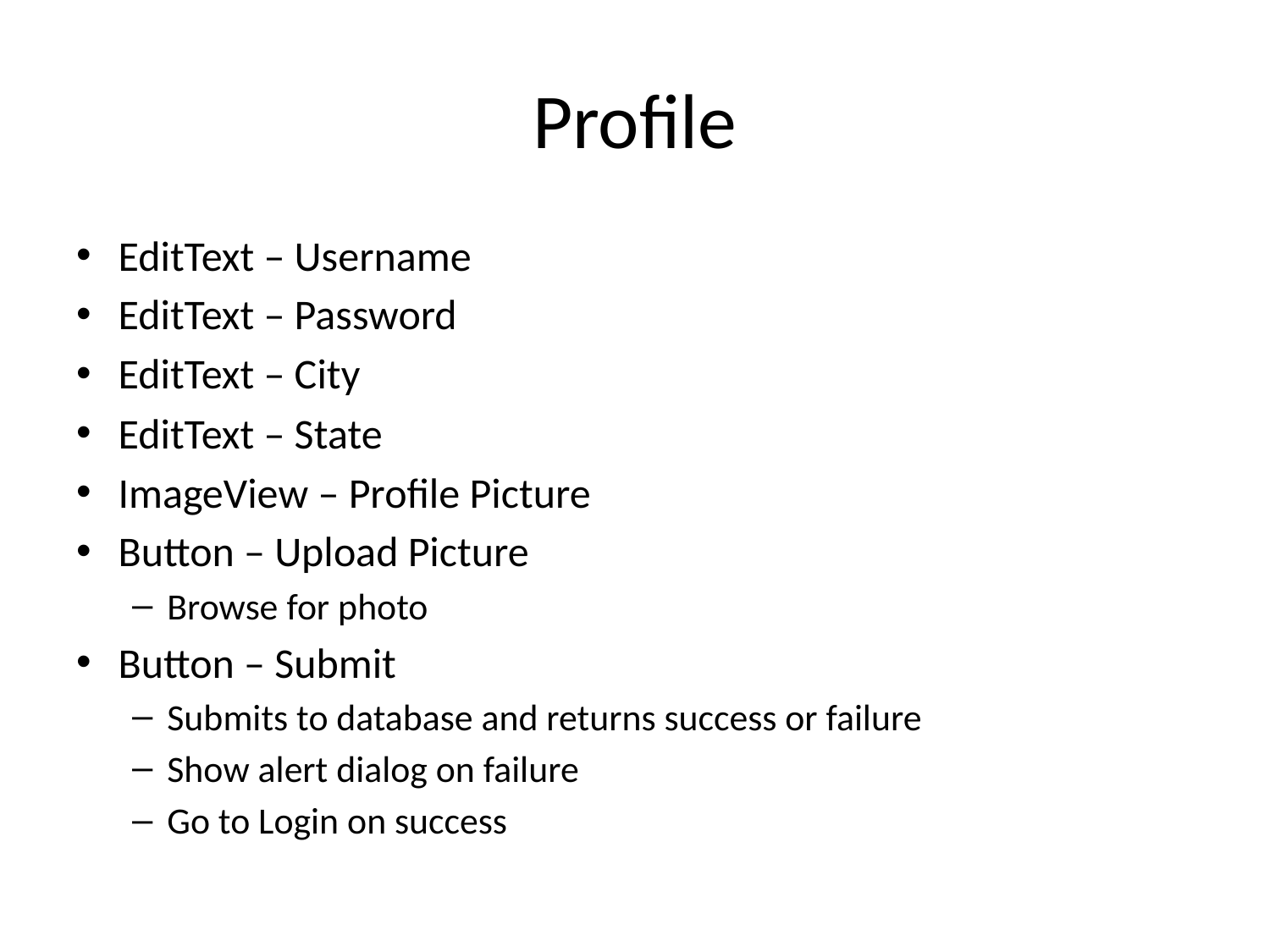

# Profile
EditText – Username
EditText – Password
EditText – City
EditText – State
ImageView – Profile Picture
Button – Upload Picture
Browse for photo
Button – Submit
Submits to database and returns success or failure
Show alert dialog on failure
Go to Login on success